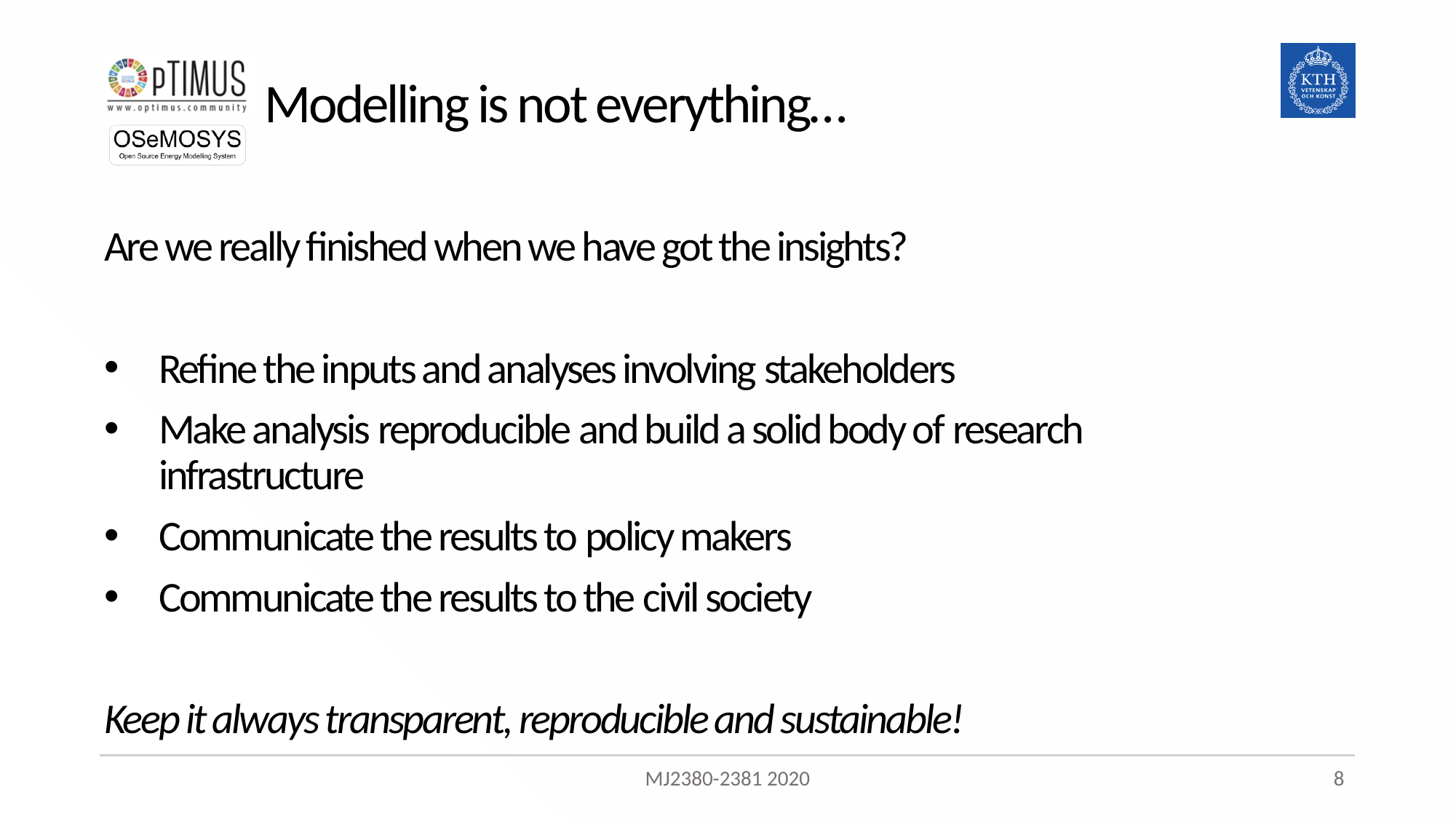

# Modelling is not everything…
Are we really finished when we have got the insights?

Refine the inputs and analyses involving stakeholders
Make analysis reproducible and build a solid body of research infrastructure
Communicate the results to policy makers
Communicate the results to the civil society

Keep it always transparent, reproducible and sustainable!

MJ2380-2381 2020
8